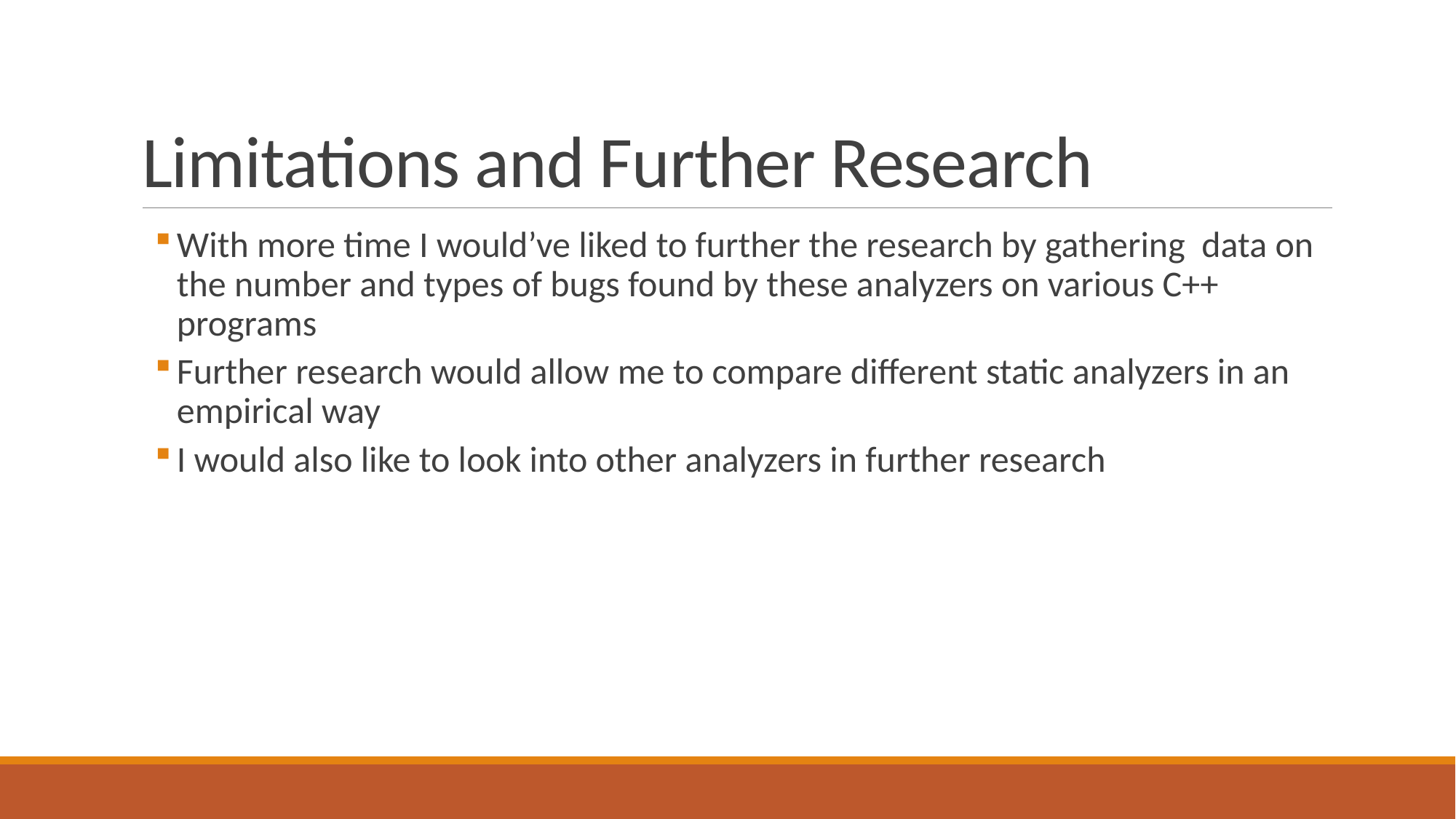

# Limitations and Further Research
With more time I would’ve liked to further the research by gathering  data on the number and types of bugs found by these analyzers on various C++ programs
Further research would allow me to compare different static analyzers in an empirical way
I would also like to look into other analyzers in further research